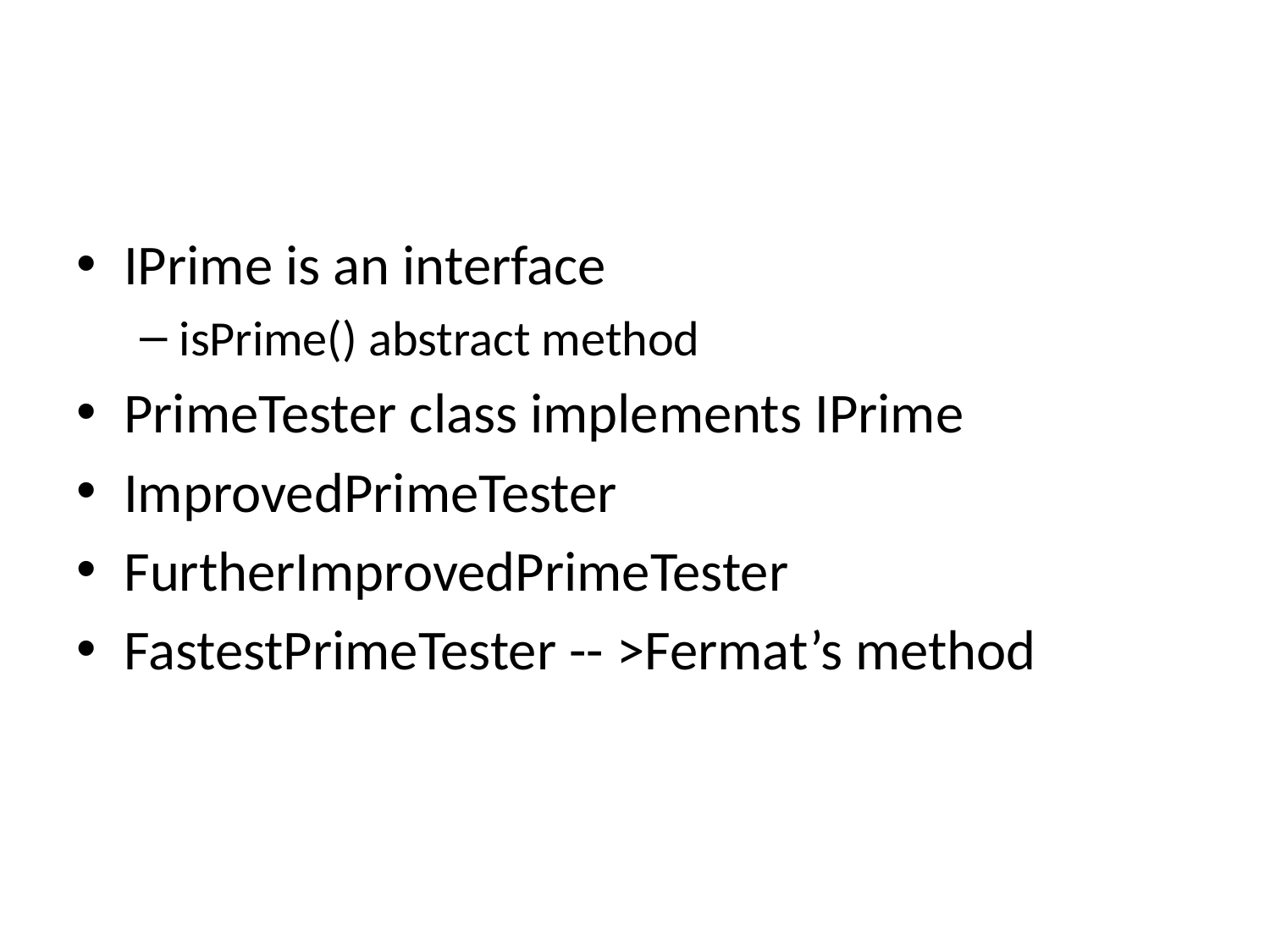

#
IPrime is an interface
isPrime() abstract method
PrimeTester class implements IPrime
ImprovedPrimeTester
FurtherImprovedPrimeTester
FastestPrimeTester -- >Fermat’s method